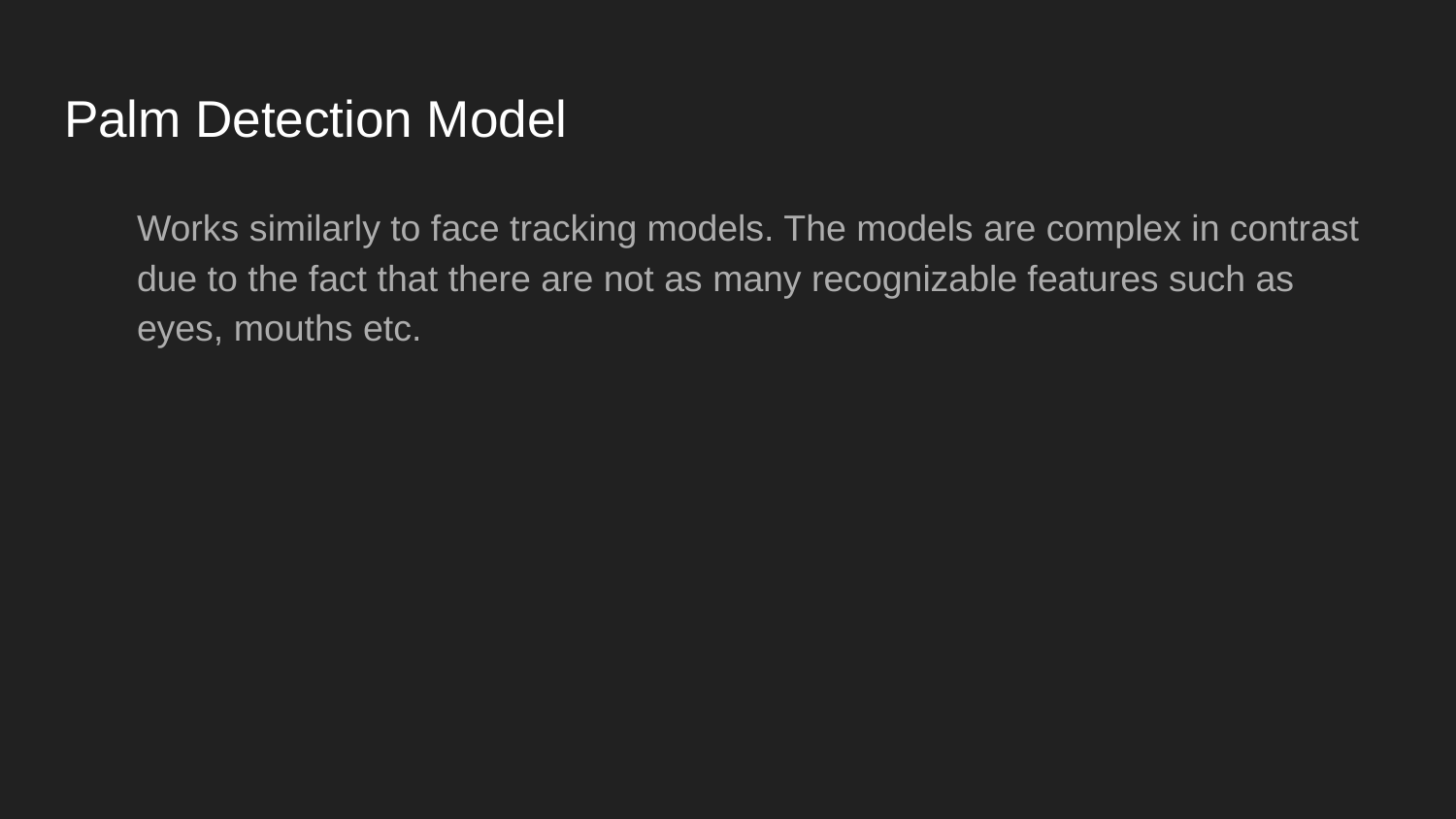

# Palm Detection Model
Works similarly to face tracking models. The models are complex in contrast due to the fact that there are not as many recognizable features such as eyes, mouths etc.